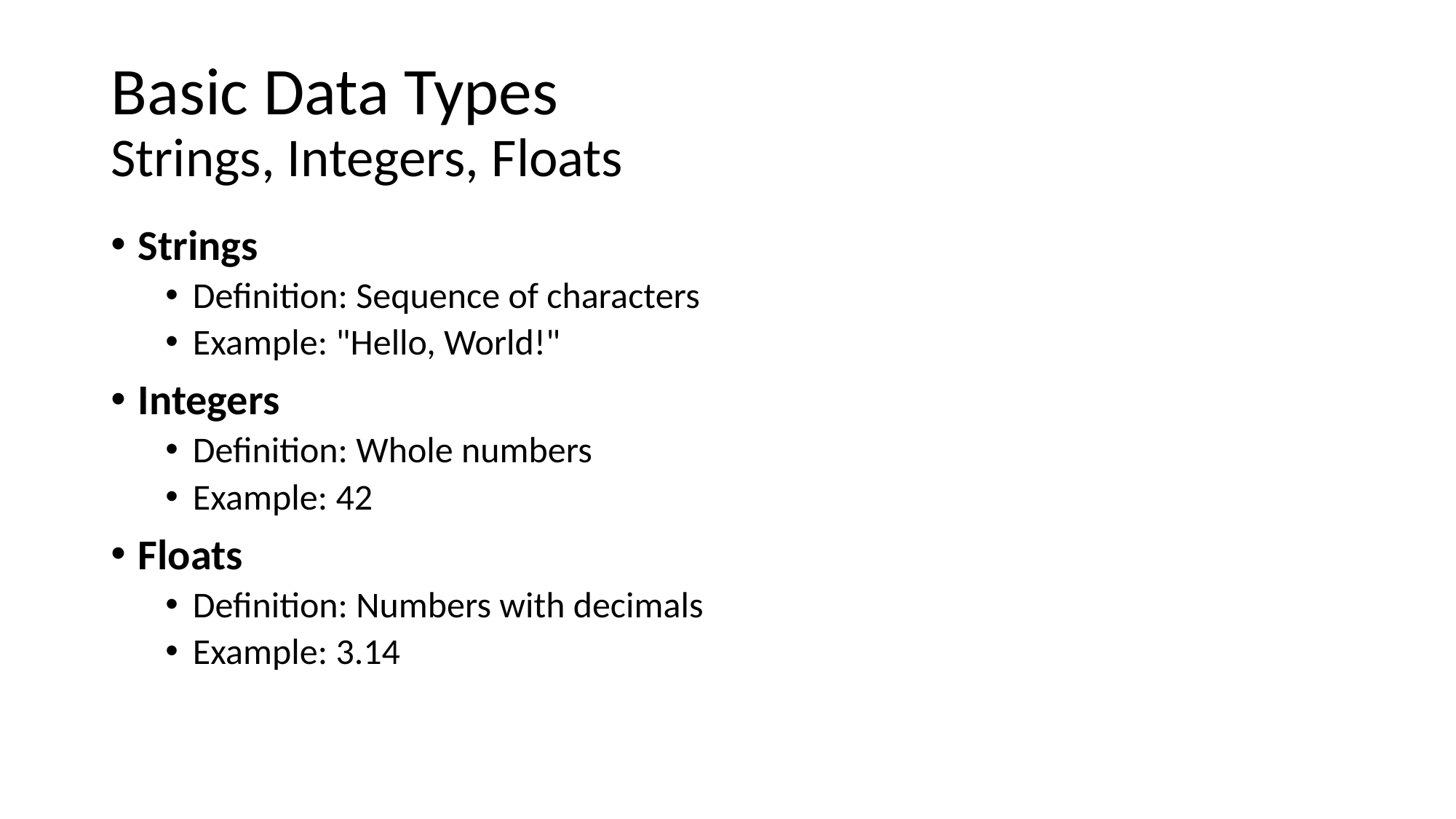

# Basic Data Types Strings, Integers, Floats
Strings
Definition: Sequence of characters
Example: "Hello, World!"
Integers
Definition: Whole numbers
Example: 42
Floats
Definition: Numbers with decimals
Example: 3.14